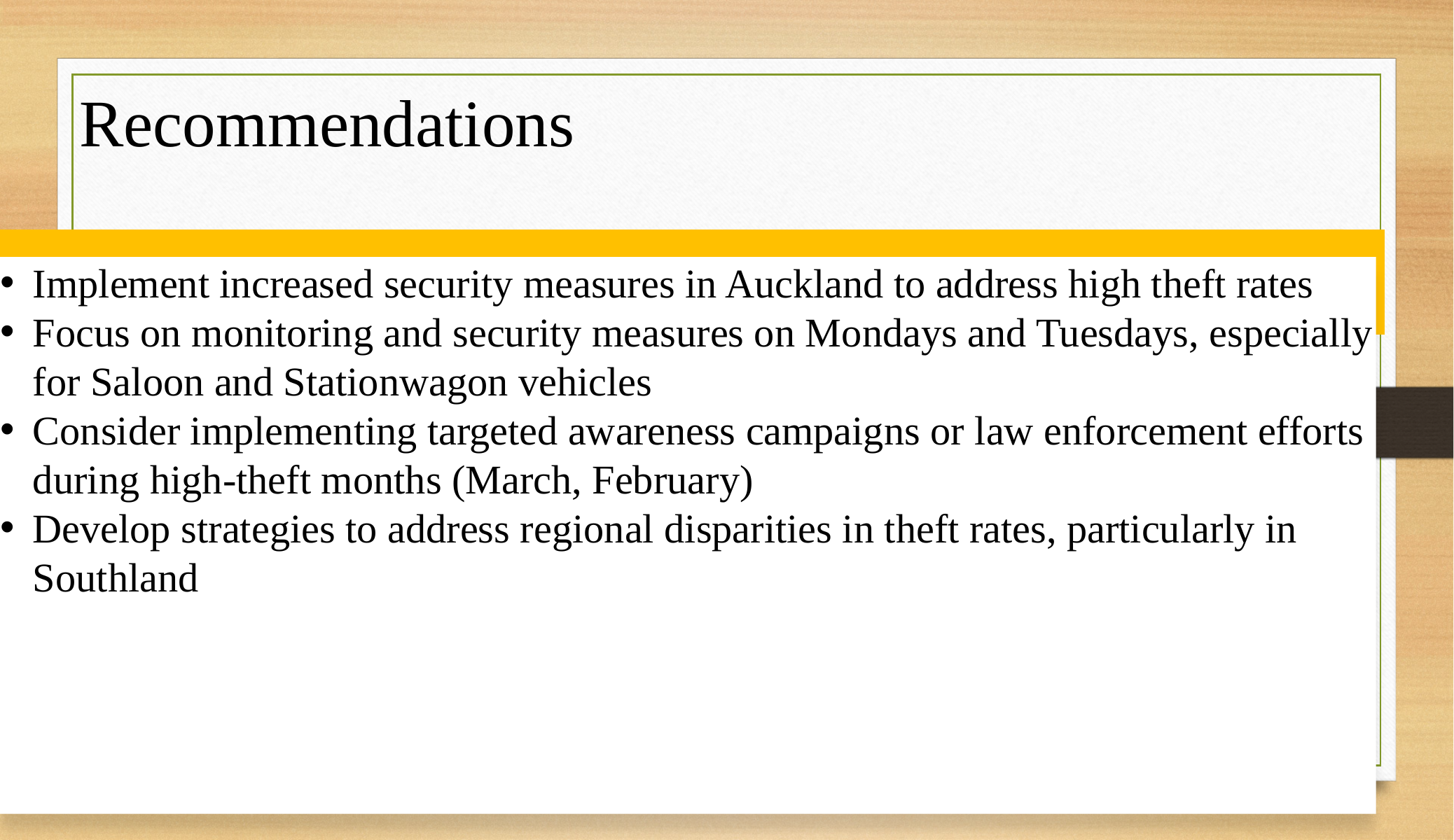

# Recommendations

Implement increased security measures in Auckland to address high theft rates
Focus on monitoring and security measures on Mondays and Tuesdays, especially for Saloon and Stationwagon vehicles
Consider implementing targeted awareness campaigns or law enforcement efforts during high-theft months (March, February)
Develop strategies to address regional disparities in theft rates, particularly in Southland